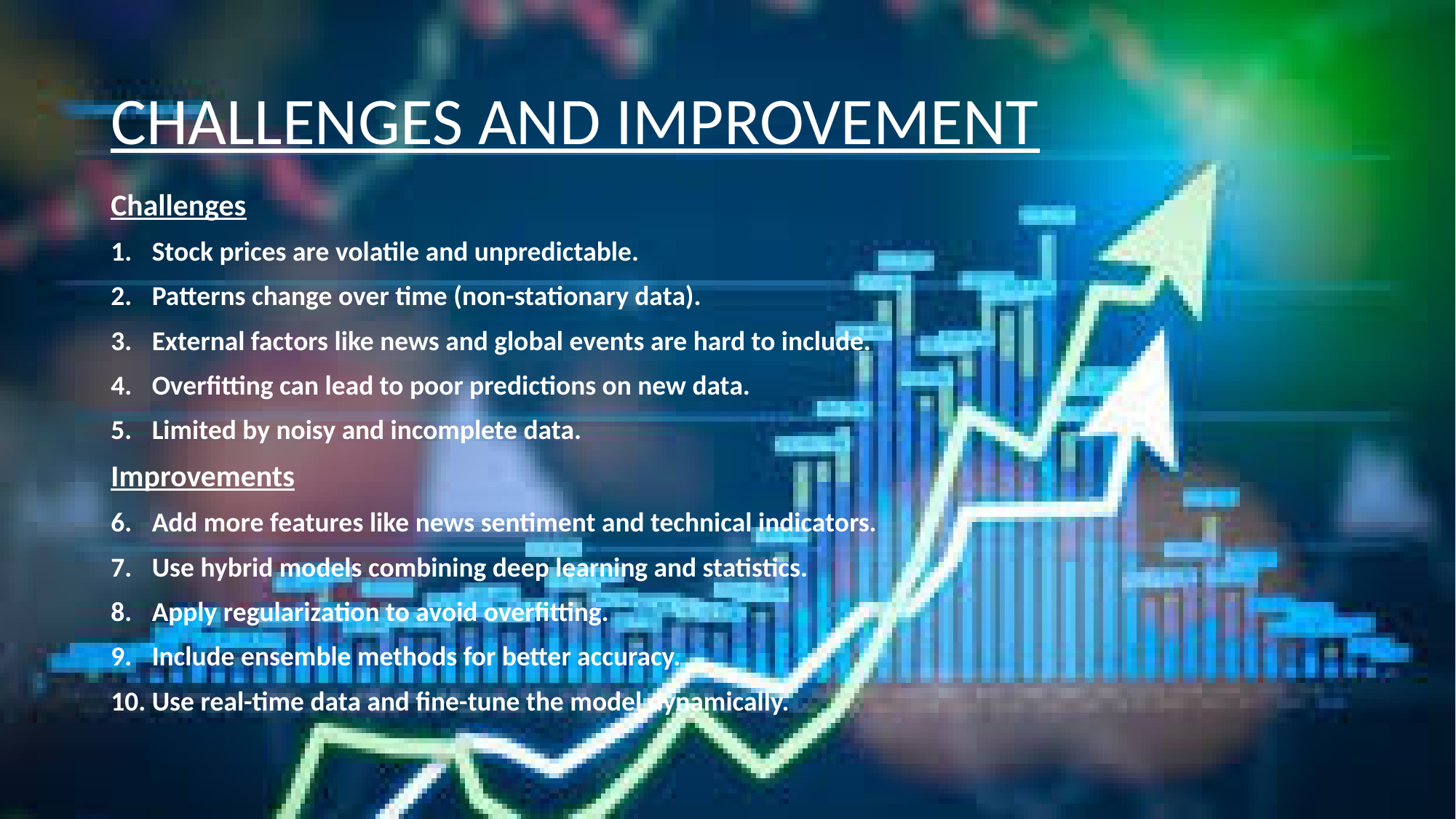

# CHALLENGES AND IMPROVEMENT
Challenges
Stock prices are volatile and unpredictable.
Patterns change over time (non-stationary data).
External factors like news and global events are hard to include.
Overfitting can lead to poor predictions on new data.
Limited by noisy and incomplete data.
Improvements
Add more features like news sentiment and technical indicators.
Use hybrid models combining deep learning and statistics.
Apply regularization to avoid overfitting.
Include ensemble methods for better accuracy.
Use real-time data and fine-tune the model dynamically.